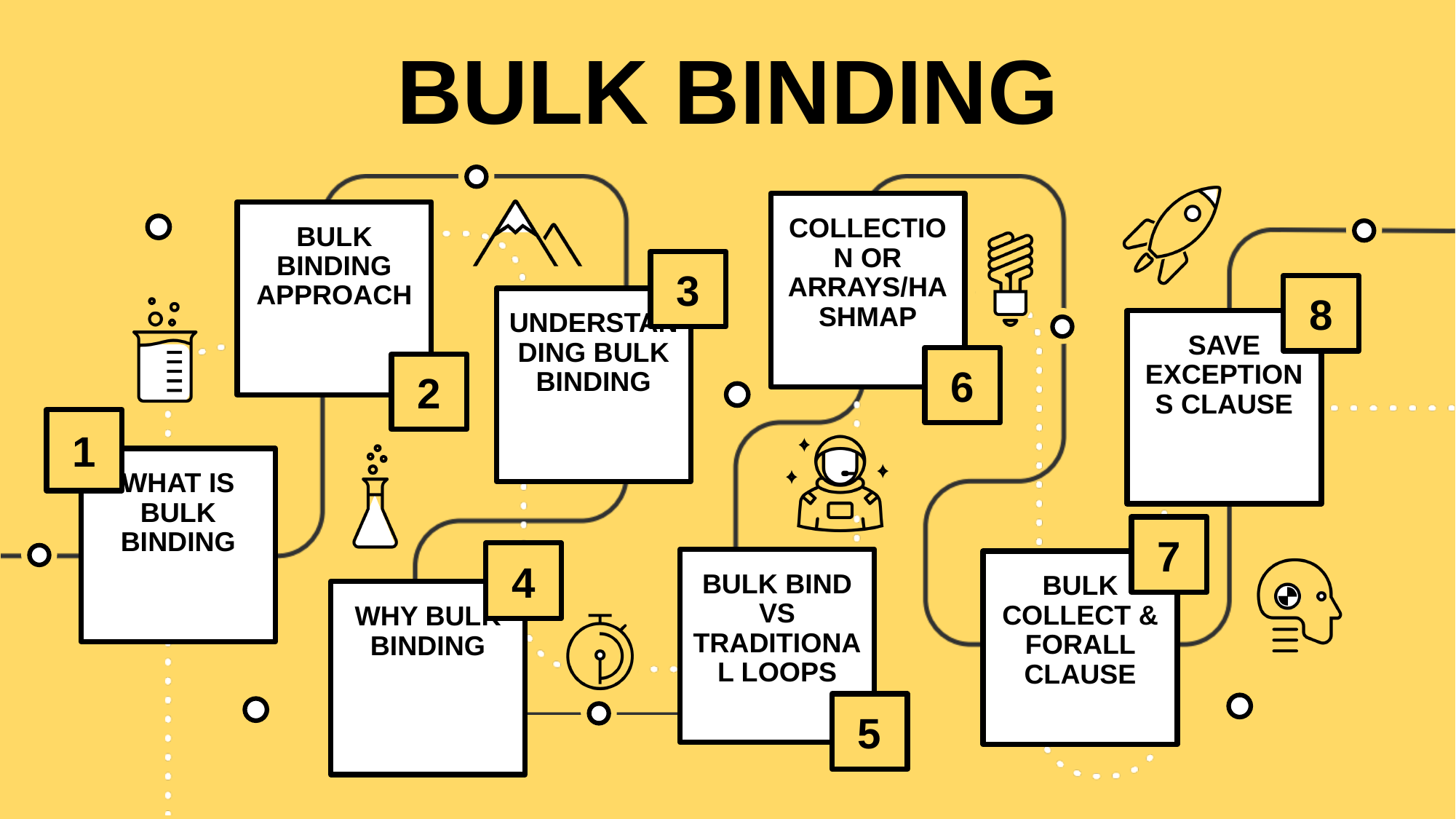

# Bulk binding
Collection or ARRAYs/HASHMAP

BULK BINDING Approach
3
8
Understanding BULK BINDING
SAVE EXCEPTIONS CLAUSE
6
2
1
What is Bulk Binding
7
4
BULK BIND vs TRADITIONAL Loops

BULK COLLECT & FORALL CLAUSE
WHY BULK BINDING

5